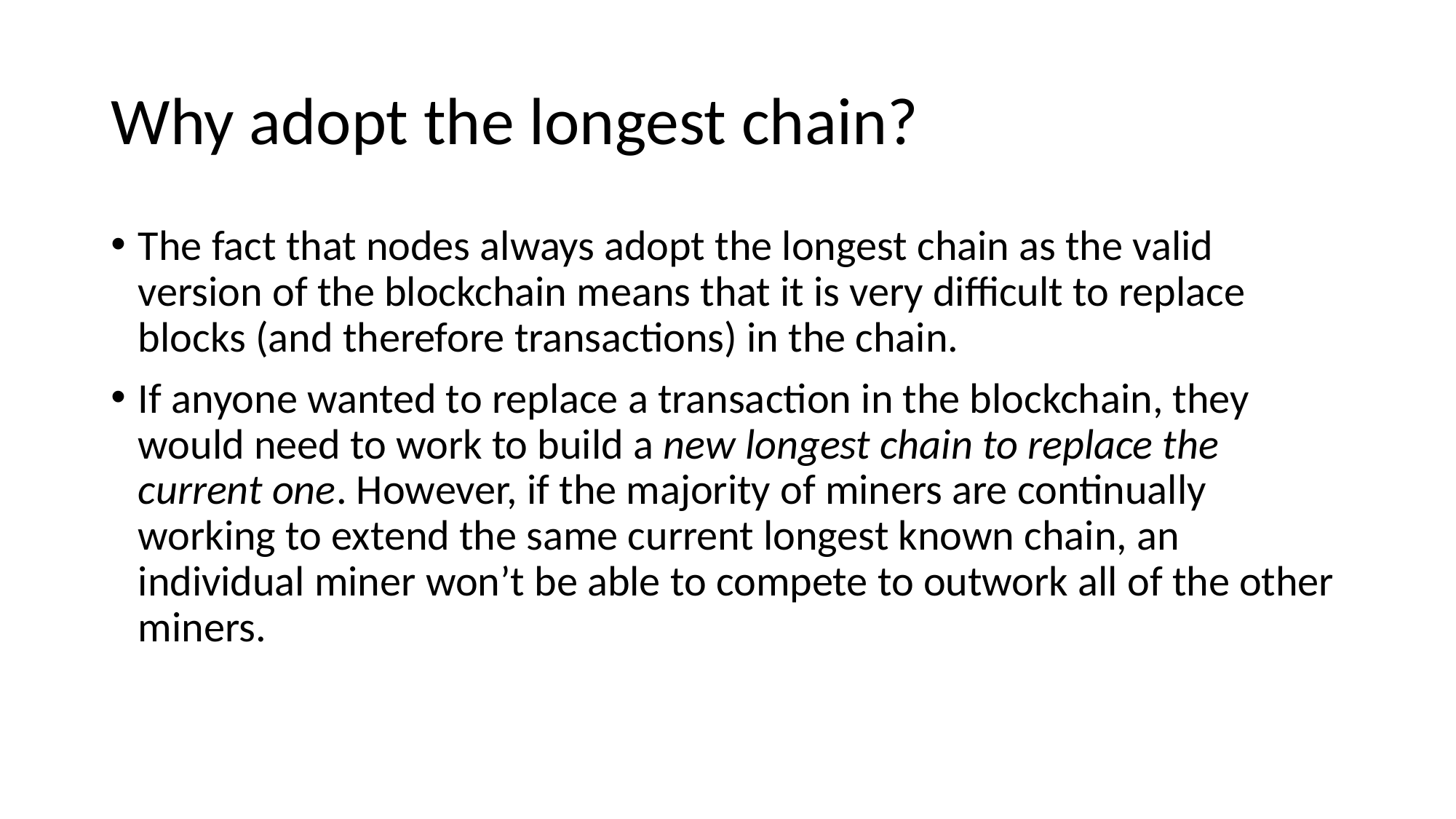

# Why adopt the longest chain?
The fact that nodes always adopt the longest chain as the valid version of the blockchain means that it is very difficult to replace blocks (and therefore transactions) in the chain.
If anyone wanted to replace a transaction in the blockchain, they would need to work to build a new longest chain to replace the current one. However, if the majority of miners are continually working to extend the same current longest known chain, an individual miner won’t be able to compete to outwork all of the other miners.